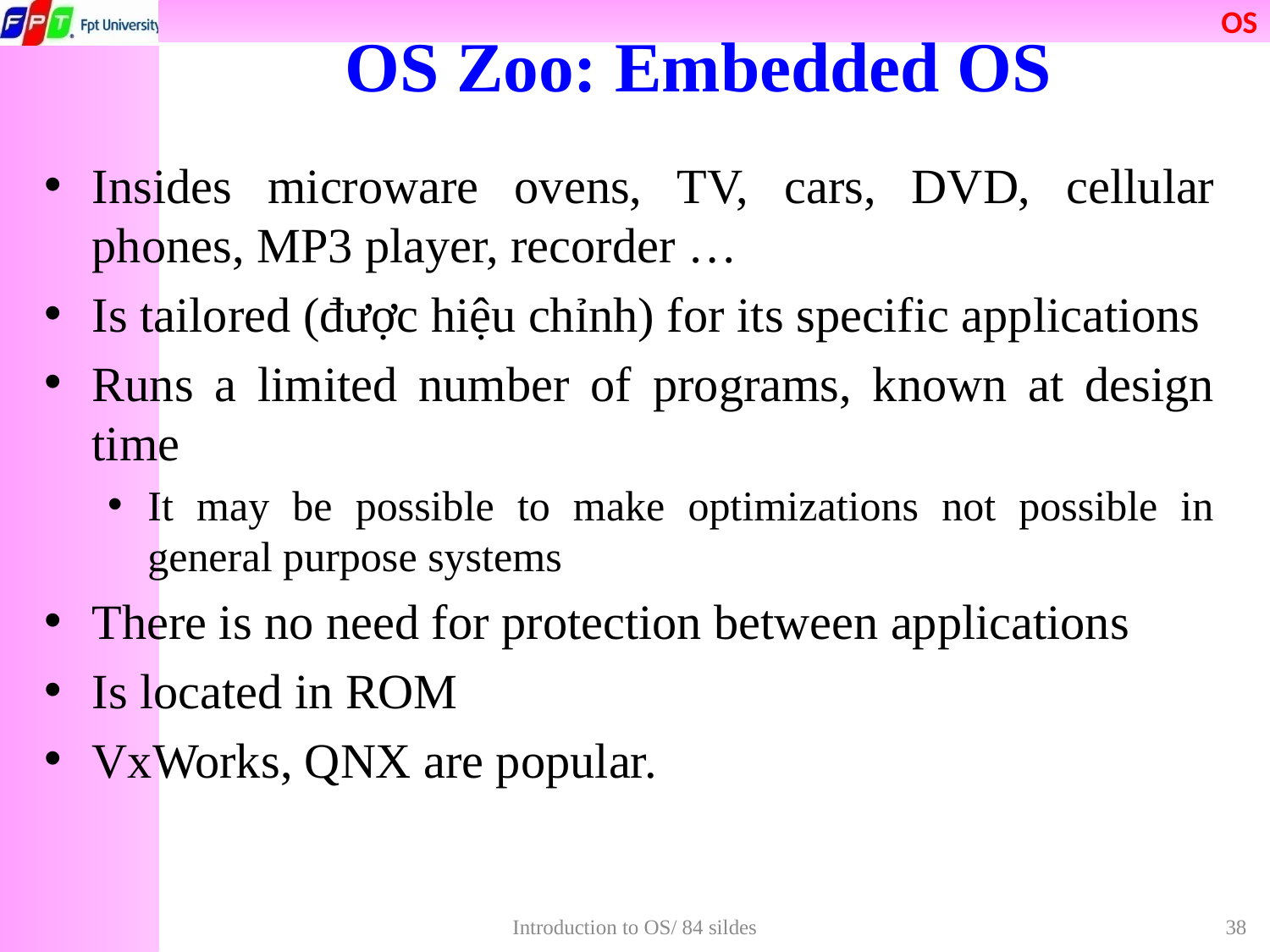

# OS Zoo: Embedded OS
Insides microware ovens, TV, cars, DVD, cellular phones, MP3 player, recorder …
Is tailored (được hiệu chỉnh) for its specific applications
Runs a limited number of programs, known at design time
It may be possible to make optimizations not possible in general purpose systems
There is no need for protection between applications
Is located in ROM
VxWorks, QNX are popular.
Introduction to OS/ 84 sildes
38